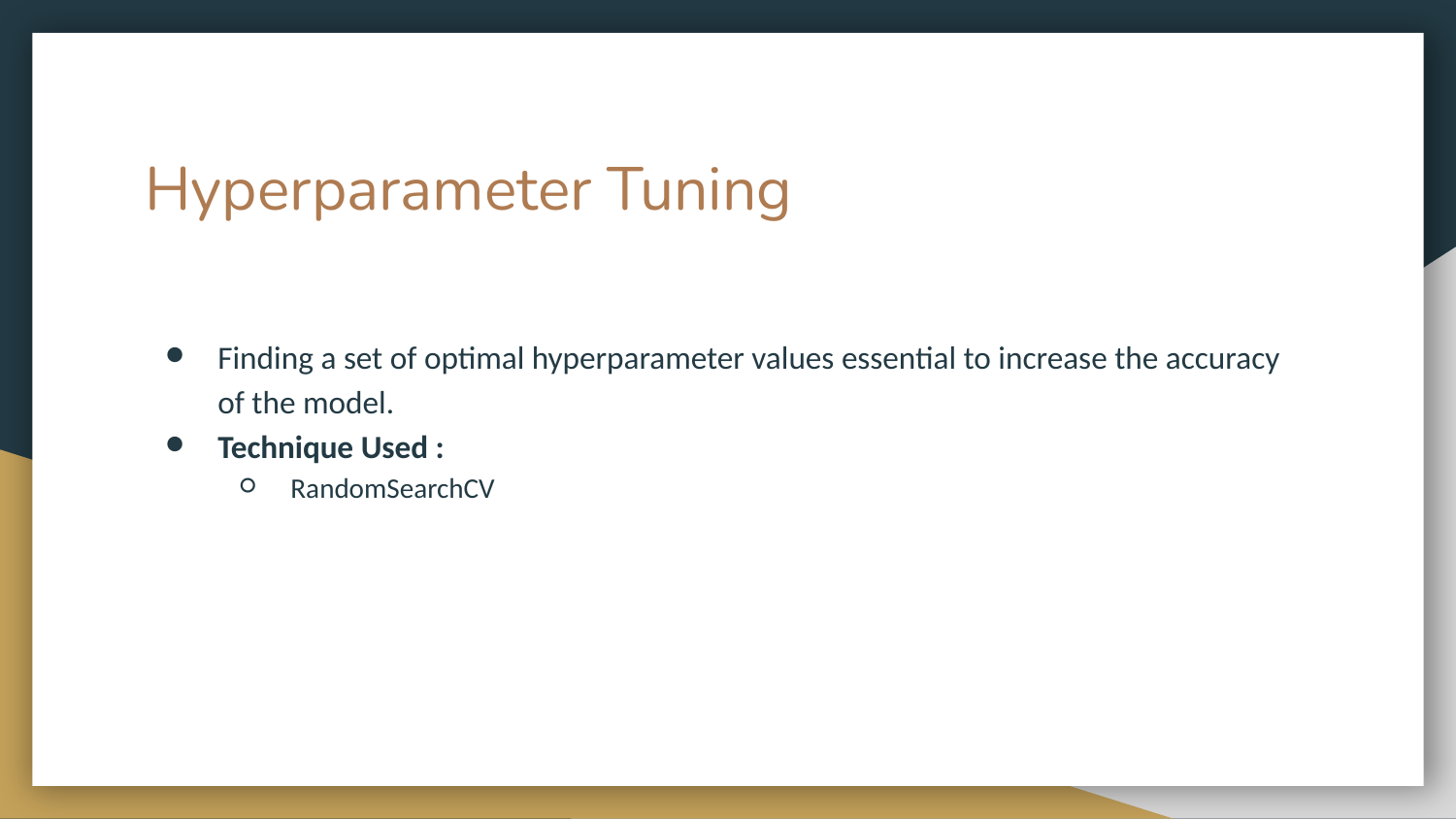

# Hyperparameter Tuning
Finding a set of optimal hyperparameter values essential to increase the accuracy of the model.
Technique Used :
RandomSearchCV